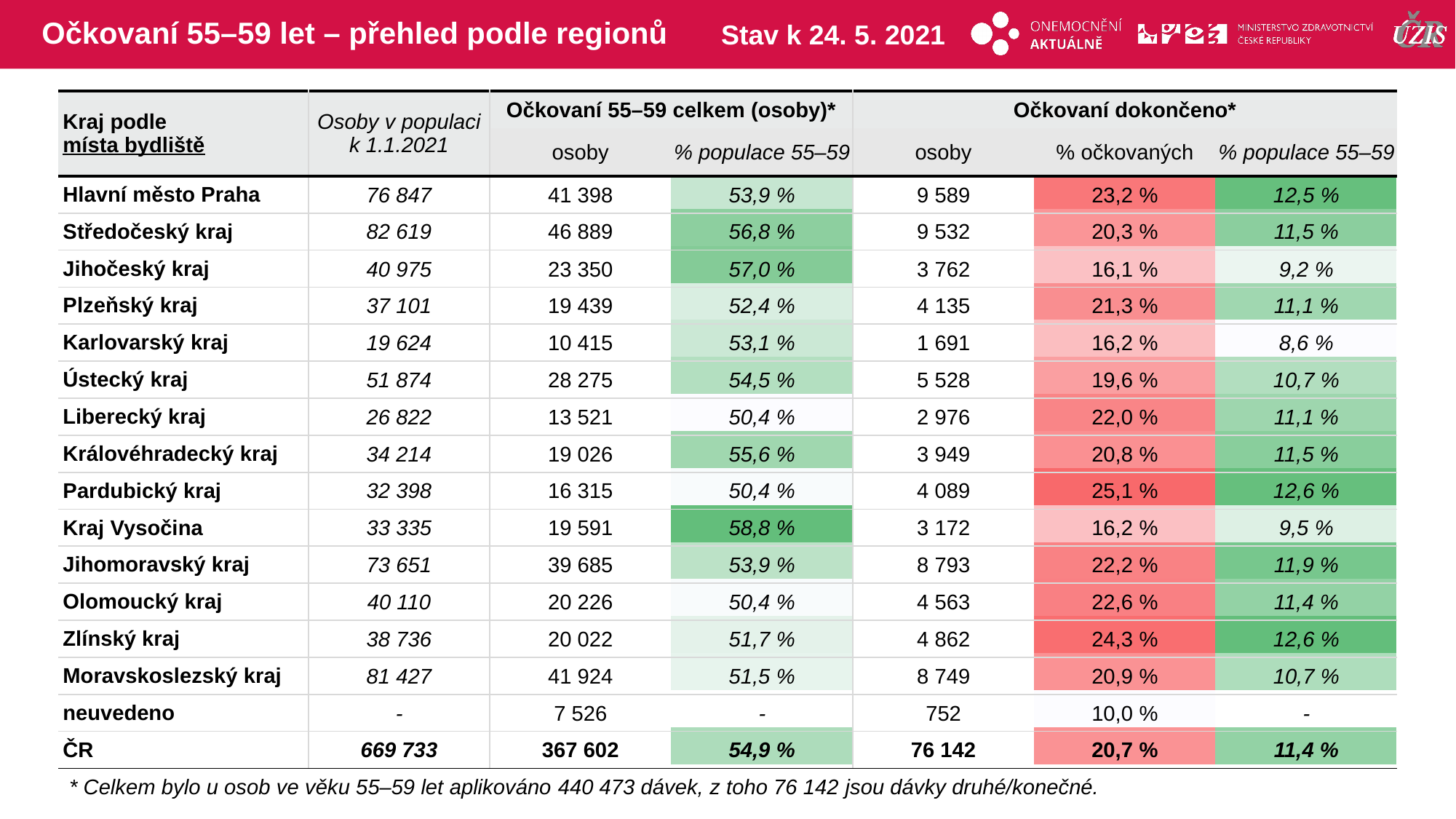

# Očkovaní 55–59 let – přehled podle regionů
Stav k 24. 5. 2021
| Kraj podle místa bydliště | Osoby v populaci k 1.1.2021 | Očkovaní 55–59 celkem (osoby)\* |  | Očkovaní dokončeno\* |  |  |
| --- | --- | --- | --- | --- | --- | --- |
|  |  | osoby | % populace 55–59 | osoby | % očkovaných | % populace 55–59 |
| Hlavní město Praha | 76 847 | 41 398 | 53,9 % | 9 589 | 23,2 % | 12,5 % |
| Středočeský kraj | 82 619 | 46 889 | 56,8 % | 9 532 | 20,3 % | 11,5 % |
| Jihočeský kraj | 40 975 | 23 350 | 57,0 % | 3 762 | 16,1 % | 9,2 % |
| Plzeňský kraj | 37 101 | 19 439 | 52,4 % | 4 135 | 21,3 % | 11,1 % |
| Karlovarský kraj | 19 624 | 10 415 | 53,1 % | 1 691 | 16,2 % | 8,6 % |
| Ústecký kraj | 51 874 | 28 275 | 54,5 % | 5 528 | 19,6 % | 10,7 % |
| Liberecký kraj | 26 822 | 13 521 | 50,4 % | 2 976 | 22,0 % | 11,1 % |
| Královéhradecký kraj | 34 214 | 19 026 | 55,6 % | 3 949 | 20,8 % | 11,5 % |
| Pardubický kraj | 32 398 | 16 315 | 50,4 % | 4 089 | 25,1 % | 12,6 % |
| Kraj Vysočina | 33 335 | 19 591 | 58,8 % | 3 172 | 16,2 % | 9,5 % |
| Jihomoravský kraj | 73 651 | 39 685 | 53,9 % | 8 793 | 22,2 % | 11,9 % |
| Olomoucký kraj | 40 110 | 20 226 | 50,4 % | 4 563 | 22,6 % | 11,4 % |
| Zlínský kraj | 38 736 | 20 022 | 51,7 % | 4 862 | 24,3 % | 12,6 % |
| Moravskoslezský kraj | 81 427 | 41 924 | 51,5 % | 8 749 | 20,9 % | 10,7 % |
| neuvedeno | - | 7 526 | - | 752 | 10,0 % | - |
| ČR | 669 733 | 367 602 | 54,9 % | 76 142 | 20,7 % | 11,4 % |
|  |  |  |  |  |  |
| --- | --- | --- | --- | --- | --- |
|  |  |  |  |  |  |
|  |  |  |  |  |  |
|  |  |  |  |  |  |
|  |  |  |  |  |  |
|  |  |  |  |  |  |
|  |  |  |  |  |  |
|  |  |  |  |  |  |
|  |  |  |  |  |  |
|  |  |  |  |  |  |
|  |  |  |  |  |  |
|  |  |  |  |  |  |
|  |  |  |  |  |  |
|  |  |  |  |  |  |
|  |  |  |  |  |  |
|  |  |  |  |  |  |
* Celkem bylo u osob ve věku 55–59 let aplikováno 440 473 dávek, z toho 76 142 jsou dávky druhé/konečné.